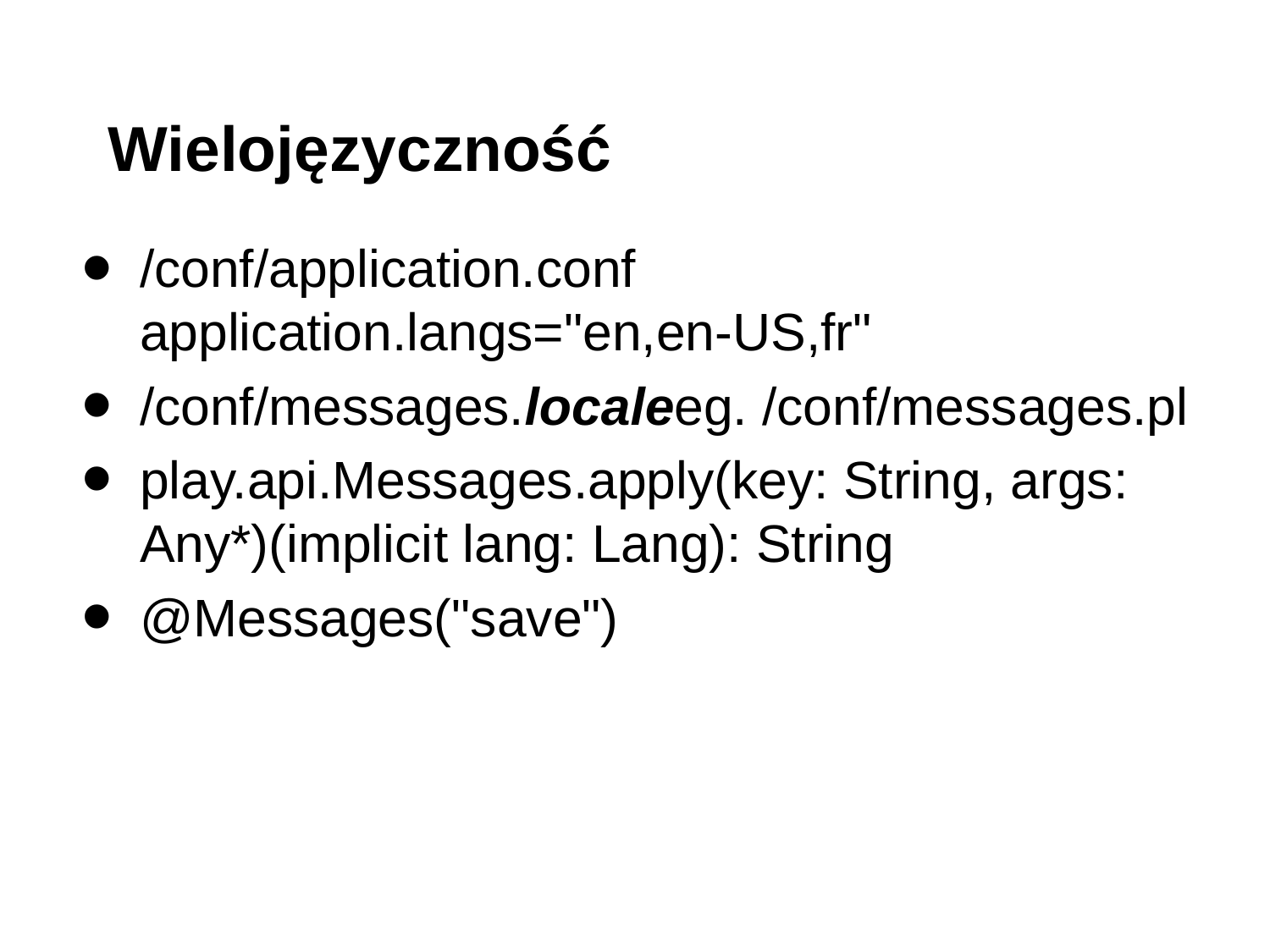

# Wielojęzyczność
/conf/application.conf
application.langs="en,en-US,fr"
/conf/messages.localeeg. /conf/messages.pl
play.api.Messages.apply(key: String, args: Any*)(implicit lang: Lang): String
@Messages("save")